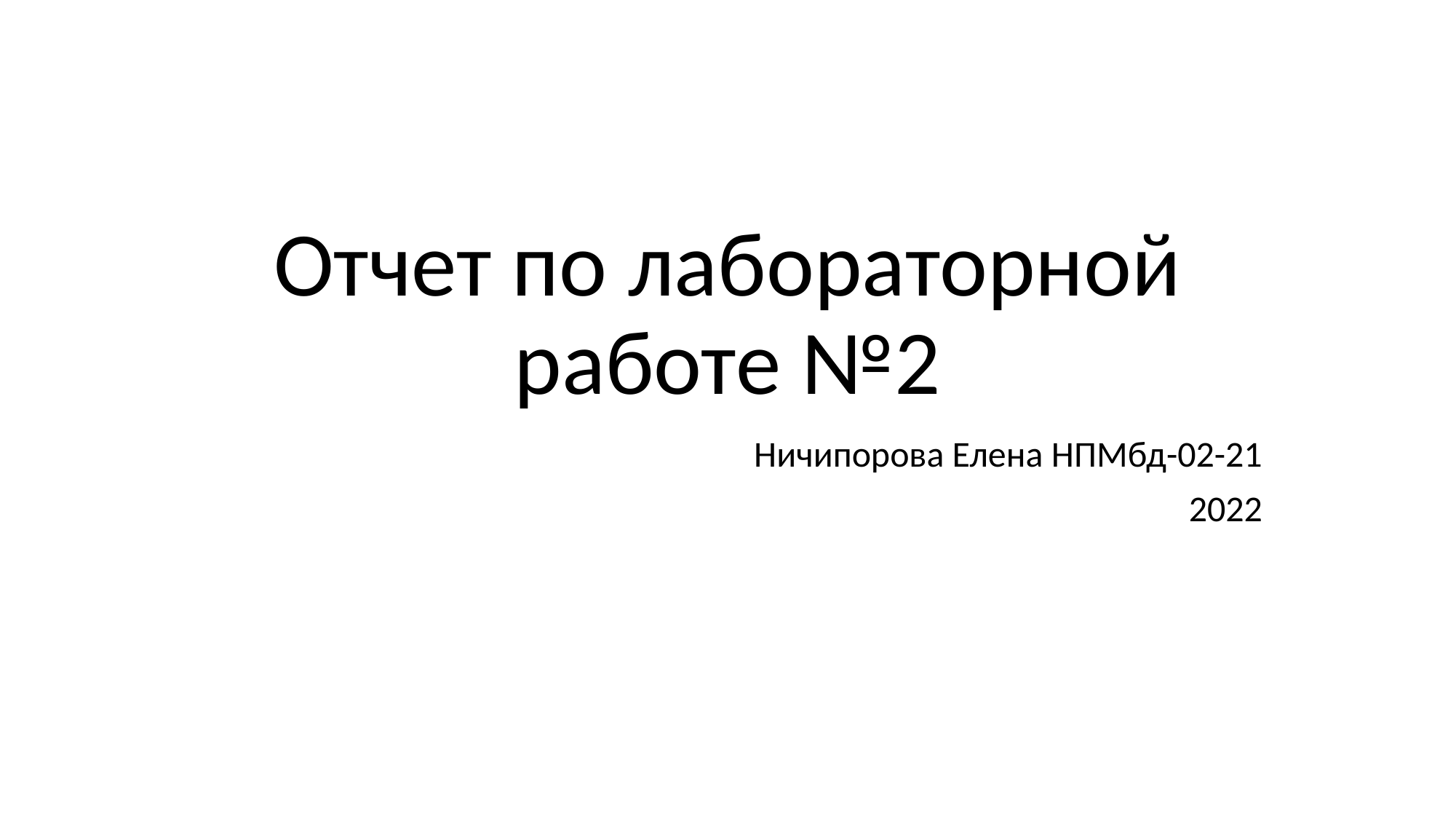

# Отчет по лабораторной работе №2
Ничипорова Елена НПМбд-02-21
2022